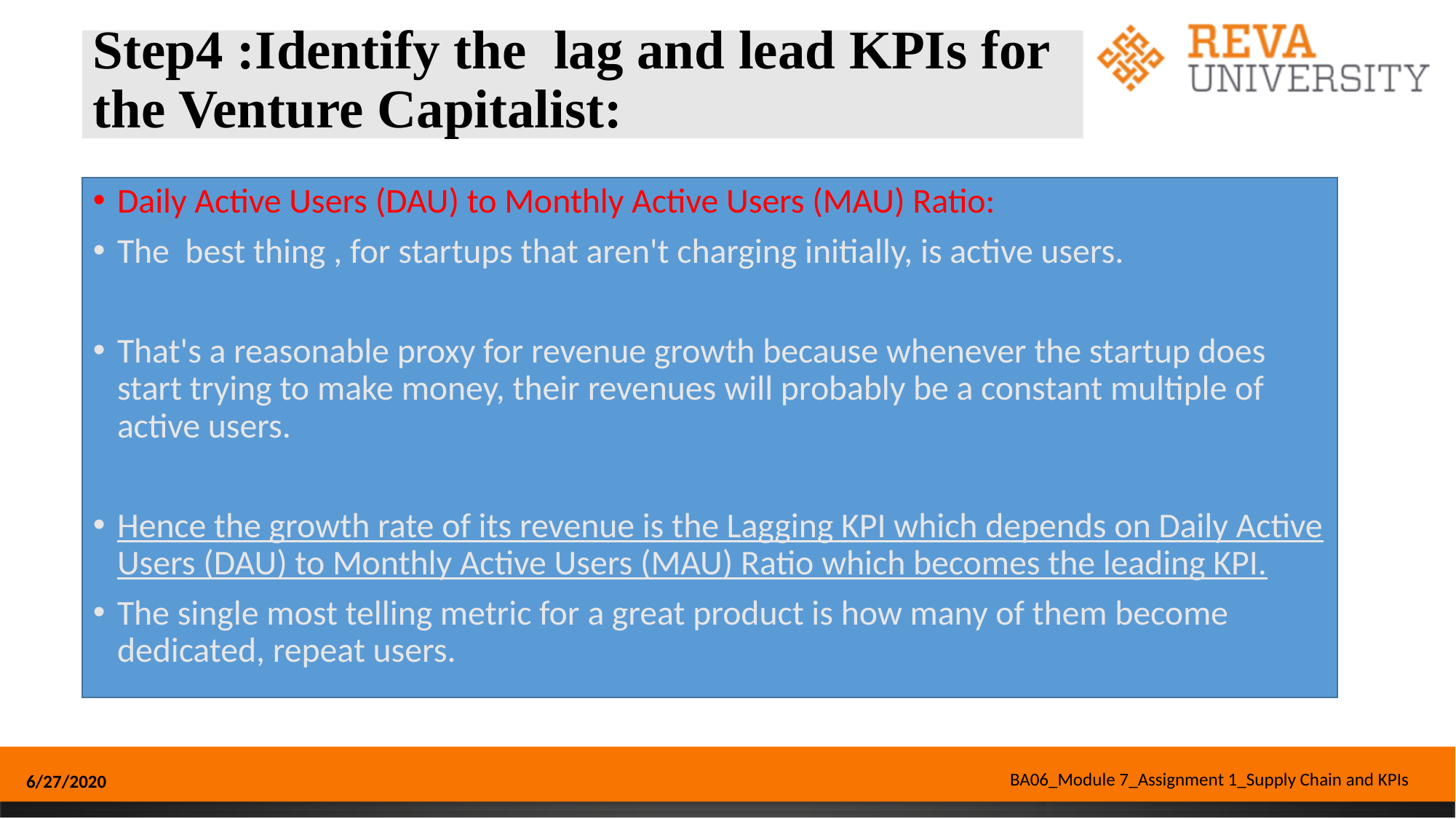

# Step4 :Identify the  lag and lead KPIs for the Venture Capitalist:
Daily Active Users (DAU) to Monthly Active Users (MAU) Ratio:
The  best thing , for startups that aren't charging initially, is active users.

That's a reasonable proxy for revenue growth because whenever the startup does start trying to make money, their revenues will probably be a constant multiple of active users.

Hence the growth rate of its revenue is the Lagging KPI which depends on Daily Active Users (DAU) to Monthly Active Users (MAU) Ratio which becomes the leading KPI.
The single most telling metric for a great product is how many of them become dedicated, repeat users.
BA06_Module 7_Assignment 1_Supply Chain and KPIs
6/27/2020